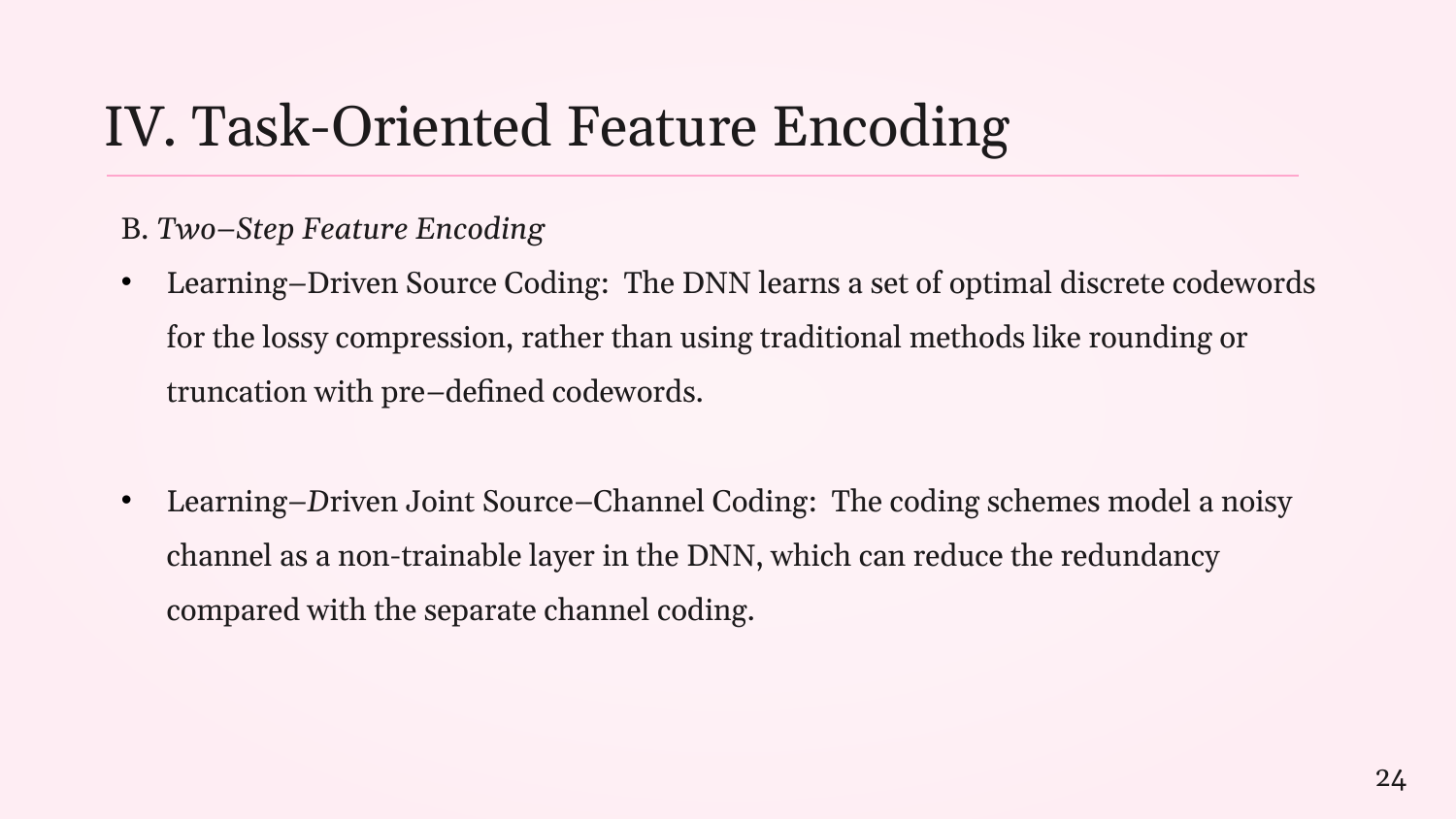

IV. Task-Oriented Feature Encoding
B. Two–Step Feature Encoding
Learning–Driven Source Coding:  The DNN learns a set of optimal discrete codewords for the lossy compression, rather than using traditional methods like rounding or truncation with pre–defined codewords.

Learning–Driven Joint Source–Channel Coding:  The coding schemes model a noisy channel as a non-trainable layer in the DNN, which can reduce the redundancy compared with the separate channel coding.

24